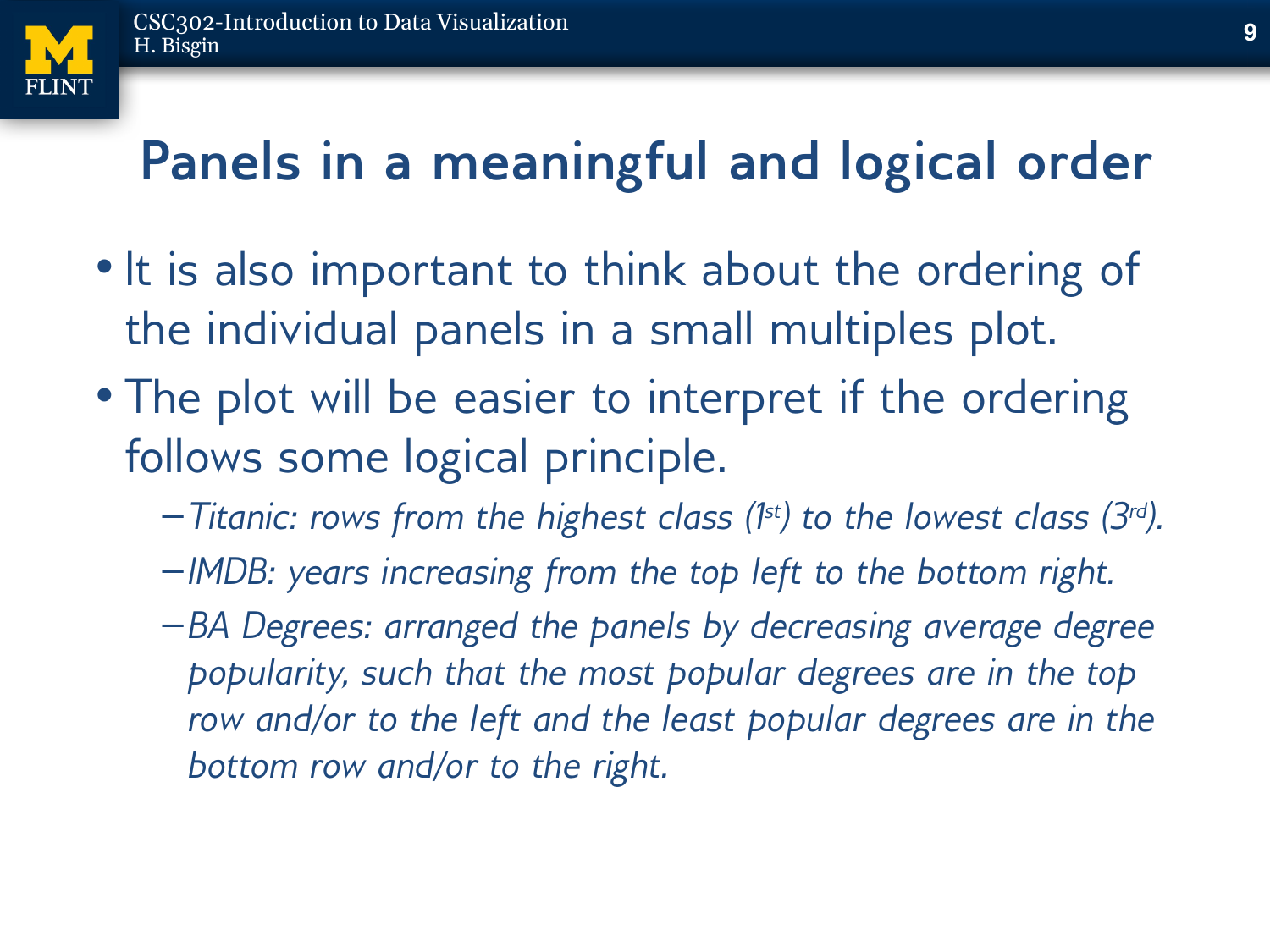

9
# Panels in a meaningful and logical order
It is also important to think about the ordering of the individual panels in a small multiples plot.
The plot will be easier to interpret if the ordering follows some logical principle.
Titanic: rows from the highest class (1st) to the lowest class (3rd).
IMDB: years increasing from the top left to the bottom right.
BA Degrees: arranged the panels by decreasing average degree popularity, such that the most popular degrees are in the top row and/or to the left and the least popular degrees are in the bottom row and/or to the right.